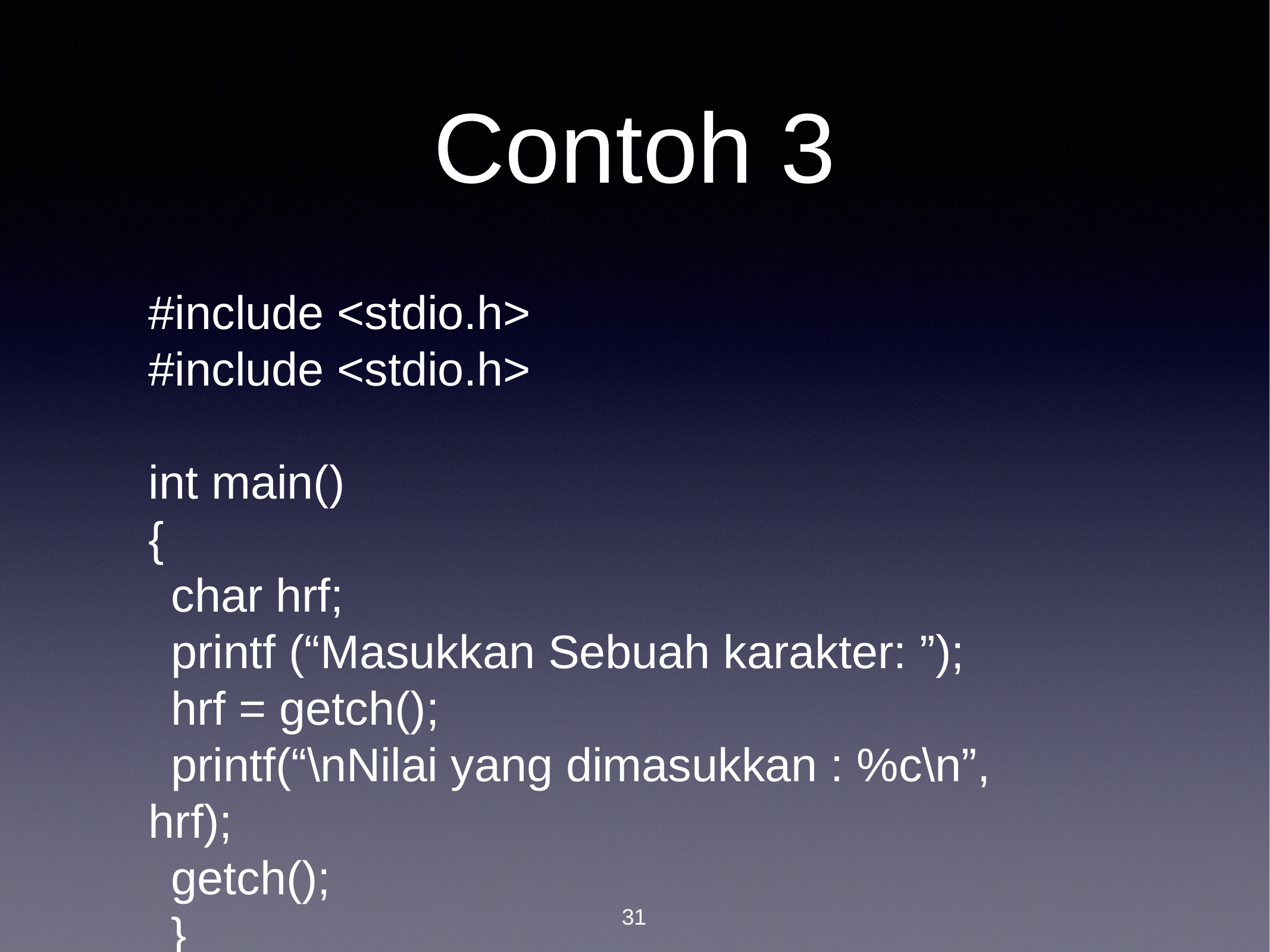

# Contoh 3
#include <stdio.h>
#include <stdio.h>

int main()
{
char hrf;
printf (“Masukkan Sebuah karakter: ”);
hrf = getch();
printf(“\nNilai yang dimasukkan : %c\n”, hrf);
getch();
}
31